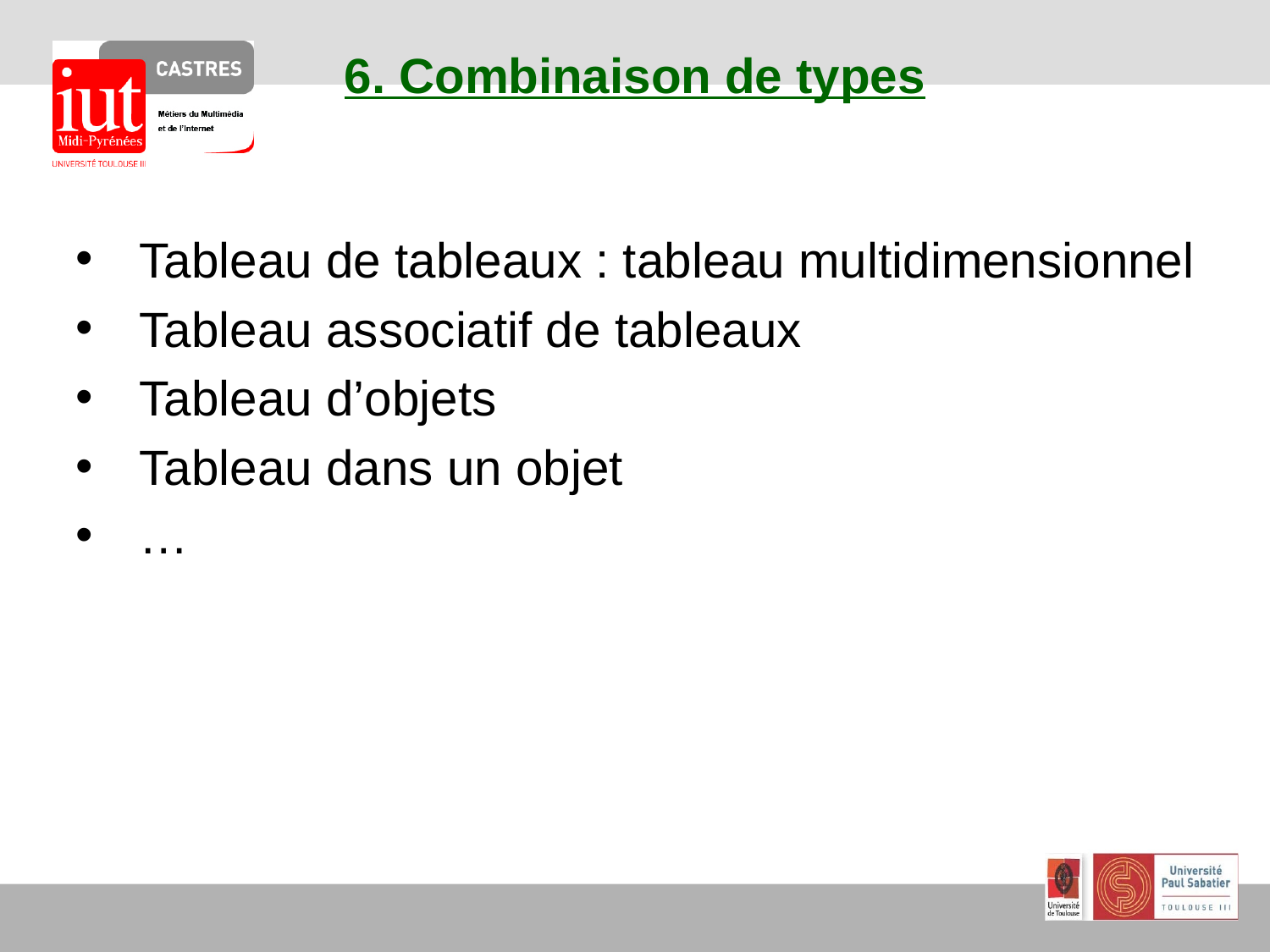

# 6. Combinaison de types
Tableau de tableaux : tableau multidimensionnel
Tableau associatif de tableaux
Tableau d’objets
Tableau dans un objet
…